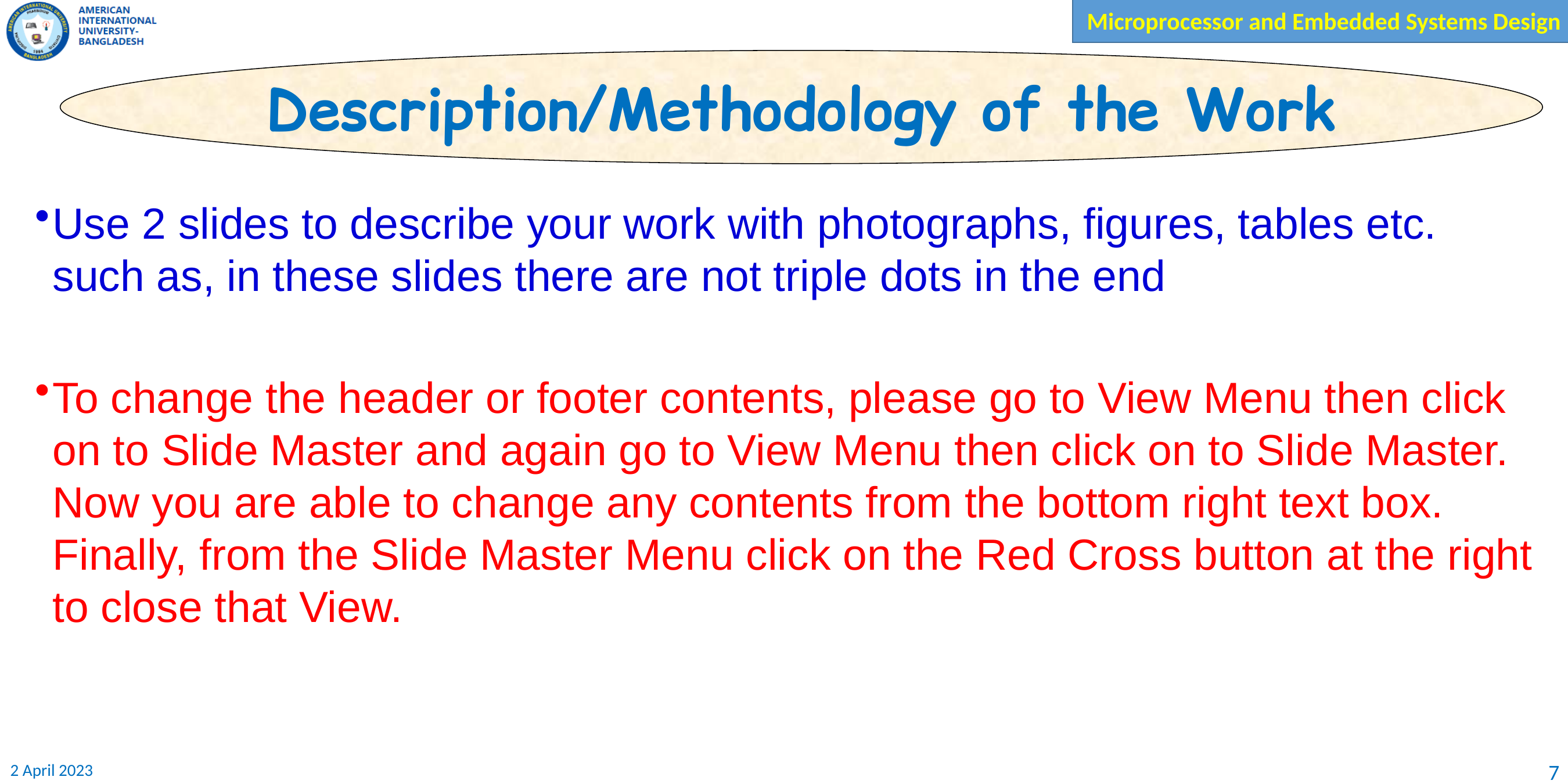

Description/Methodology of the Work
Use 2 slides to describe your work with photographs, figures, tables etc. such as, in these slides there are not triple dots in the end

To change the header or footer contents, please go to View Menu then click on to Slide Master and again go to View Menu then click on to Slide Master. Now you are able to change any contents from the bottom right text box. Finally, from the Slide Master Menu click on the Red Cross button at the right to close that View.
7